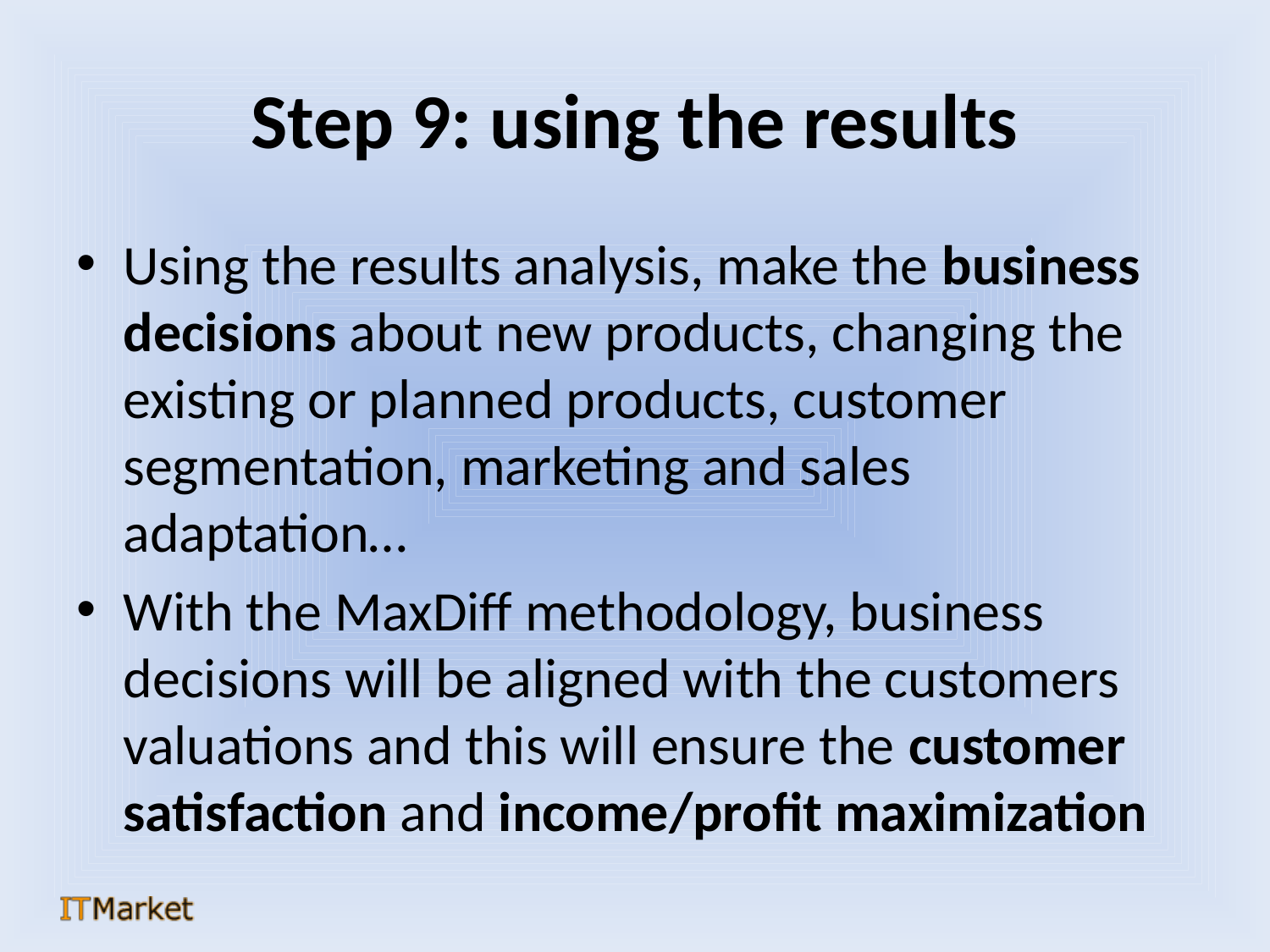

# Step 9: using the results
Using the results analysis, make the business decisions about new products, changing the existing or planned products, customer segmentation, marketing and sales adaptation…
With the MaxDiff methodology, business decisions will be aligned with the customers valuations and this will ensure the customer satisfaction and income/profit maximization